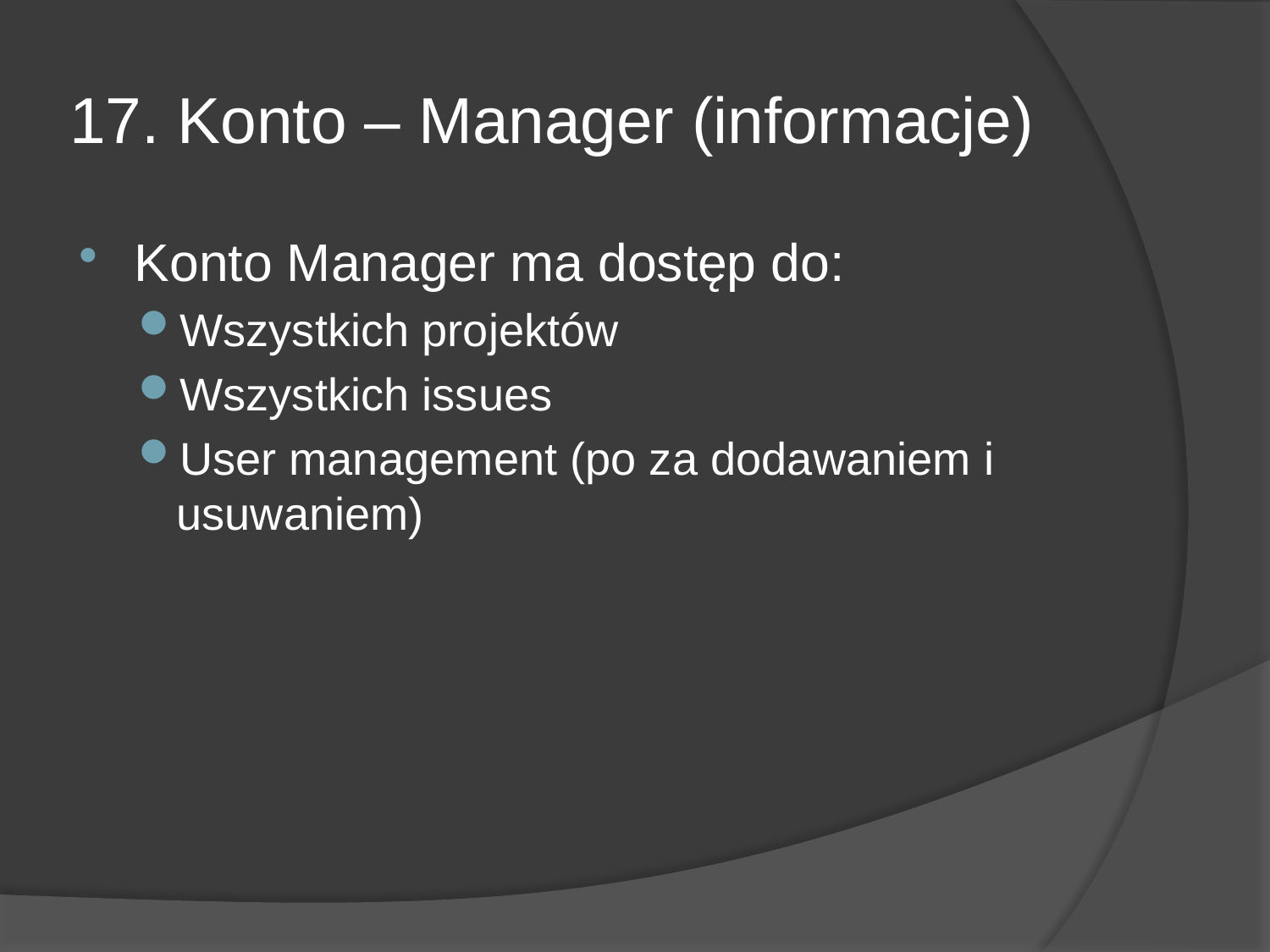

# 17. Konto – Manager (informacje)
Konto Manager ma dostęp do:
Wszystkich projektów
Wszystkich issues
User management (po za dodawaniem i usuwaniem)